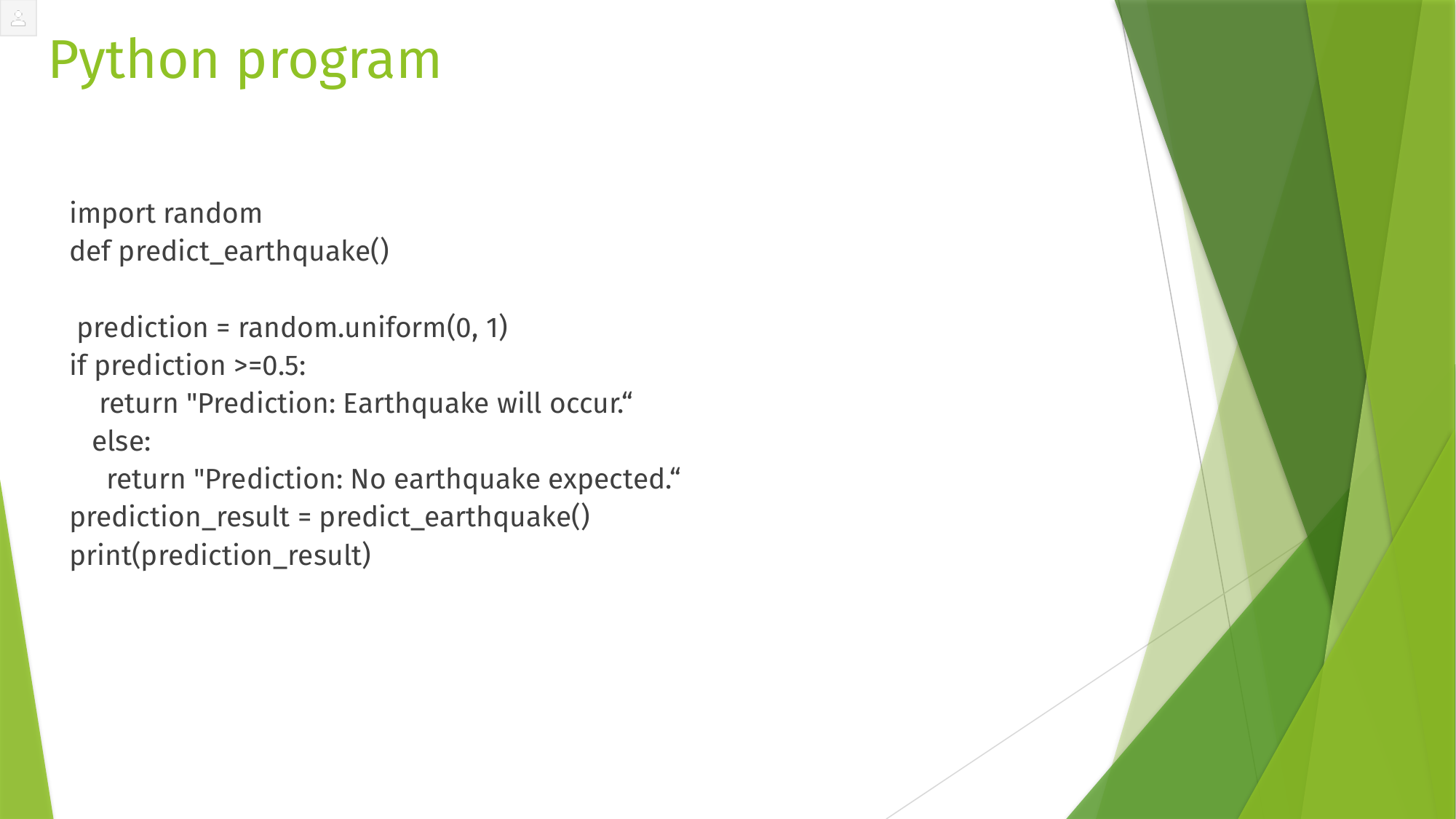

# Python program

import random
def predict_earthquake()

 prediction = random.uniform(0, 1)
if prediction >=0.5:
    return "Prediction: Earthquake will occur.“
   else:
     return "Prediction: No earthquake expected.“
prediction_result = predict_earthquake()
print(prediction_result)